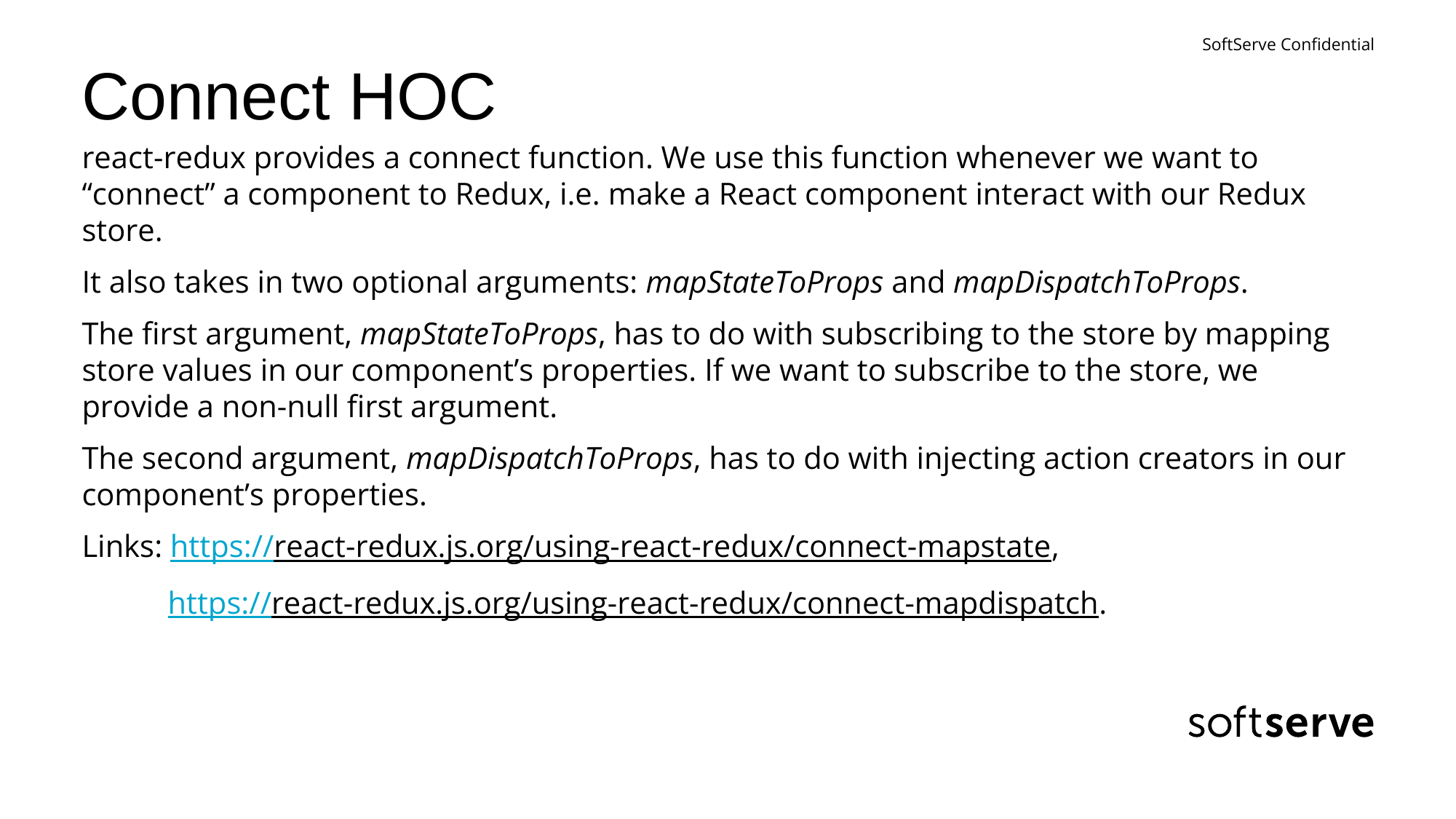

# Connect HOC
react-redux provides a connect function. We use this function whenever we want to “connect” a component to Redux, i.e. make a React component interact with our Redux store.
It also takes in two optional arguments: mapStateToProps and mapDispatchToProps.
The first argument, mapStateToProps, has to do with subscribing to the store by mapping store values in our component’s properties. If we want to subscribe to the store, we provide a non-null first argument.
The second argument, mapDispatchToProps, has to do with injecting action creators in our component’s properties.
Links: https://react-redux.js.org/using-react-redux/connect-mapstate,
           https://react-redux.js.org/using-react-redux/connect-mapdispatch.